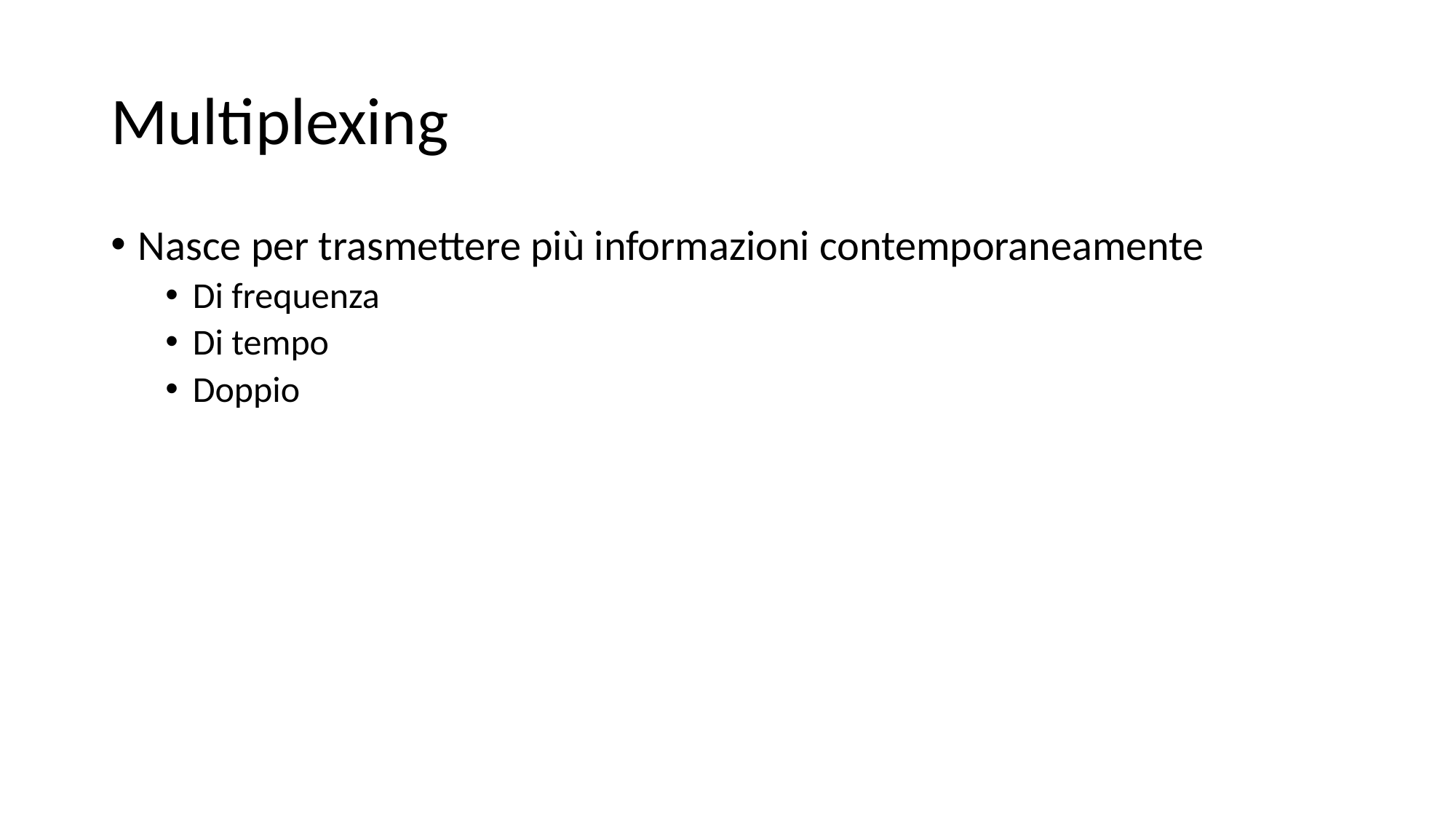

# Multiplexing
Nasce per trasmettere più informazioni contemporaneamente
Di frequenza
Di tempo
Doppio